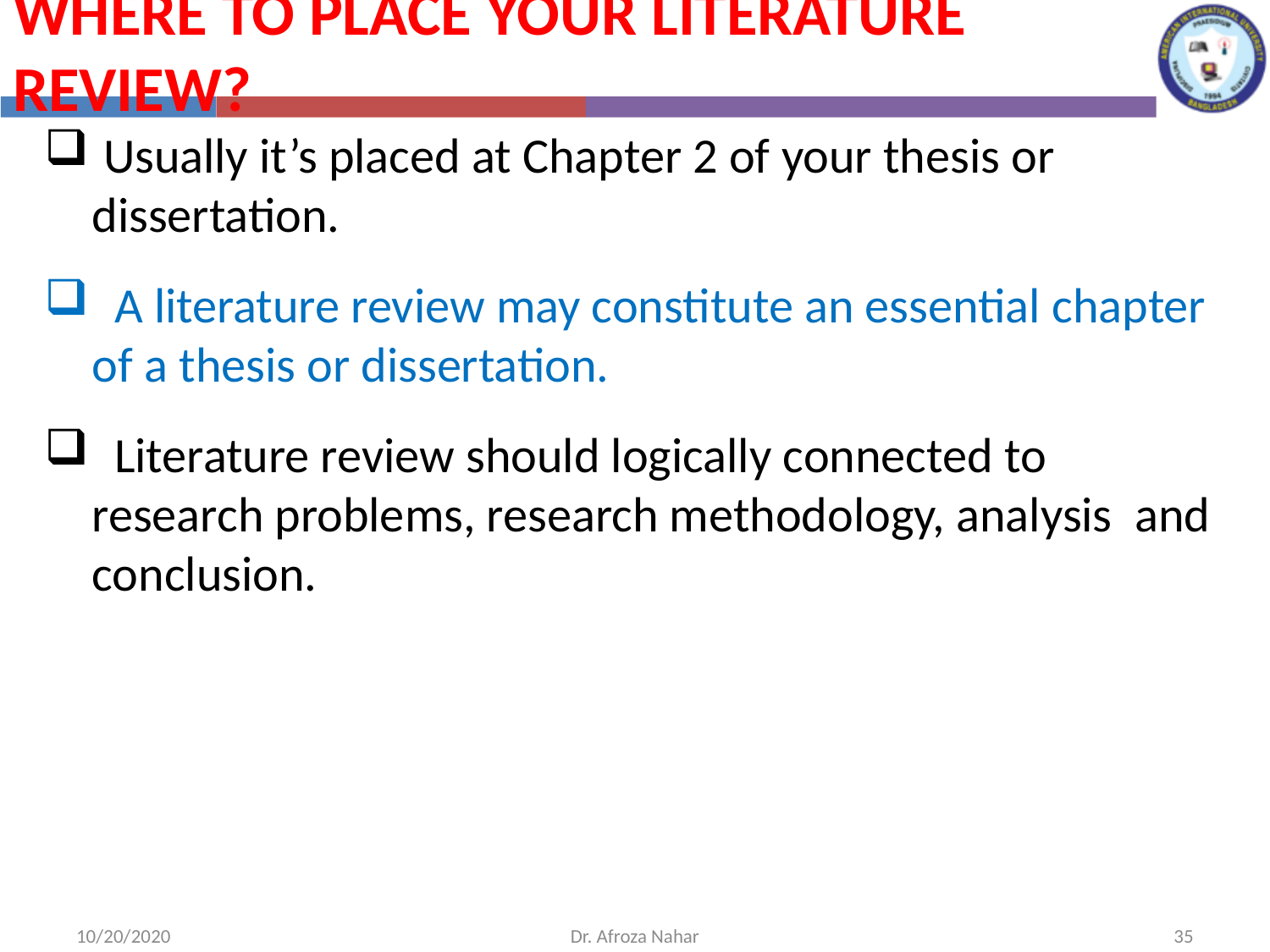

Where to Place Your Literature Review?
 Usually it’s placed at Chapter 2 of your thesis or  dissertation.
  A literature review may constitute an essential chapter of a thesis or dissertation.
  Literature review should logically connected to  research problems, research methodology, analysis  and conclusion.

10/20/2020
Dr. Afroza Nahar
35